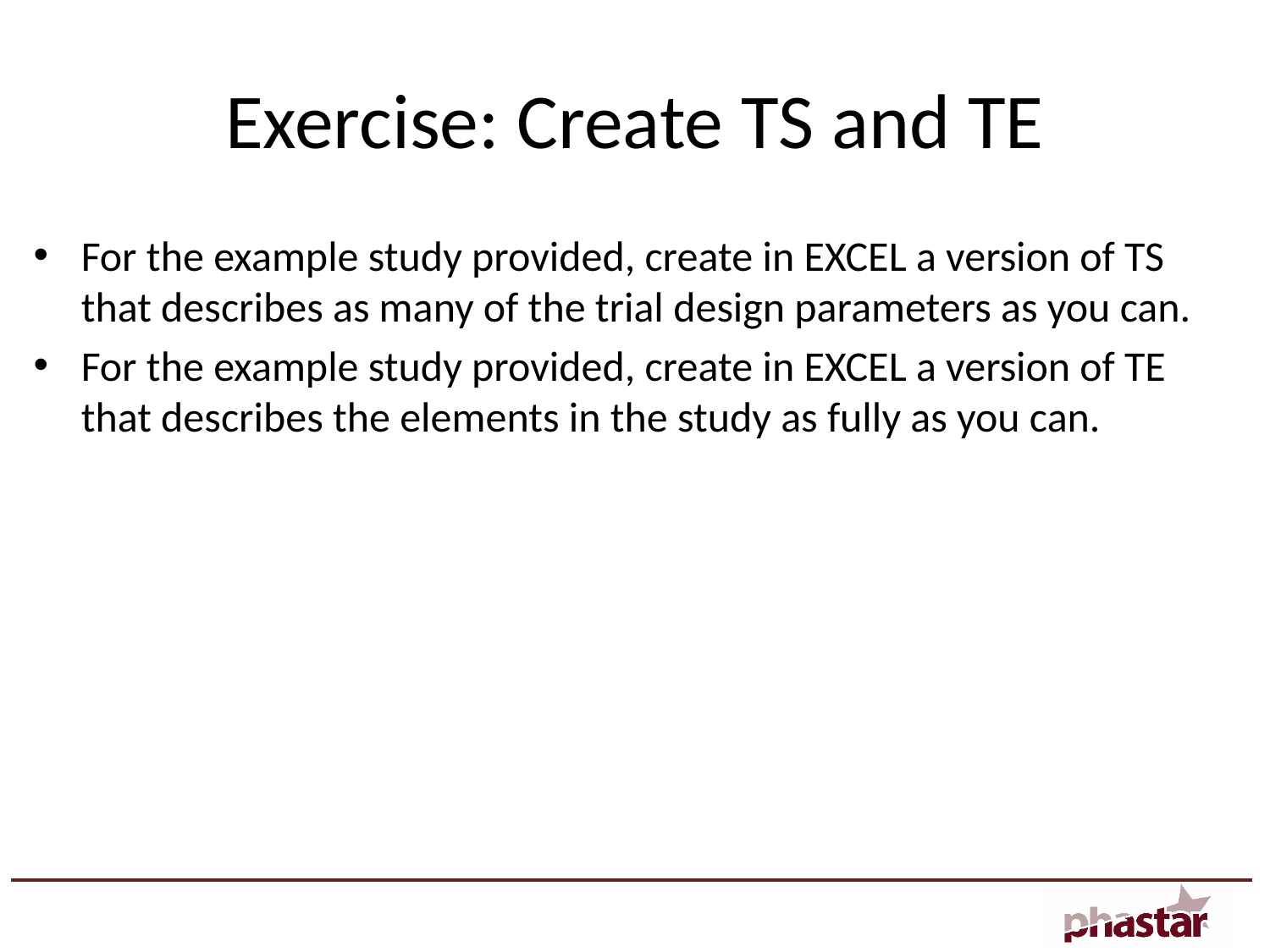

# Exercise: Create TS and TE
For the example study provided, create in EXCEL a version of TS that describes as many of the trial design parameters as you can.
For the example study provided, create in EXCEL a version of TE that describes the elements in the study as fully as you can.